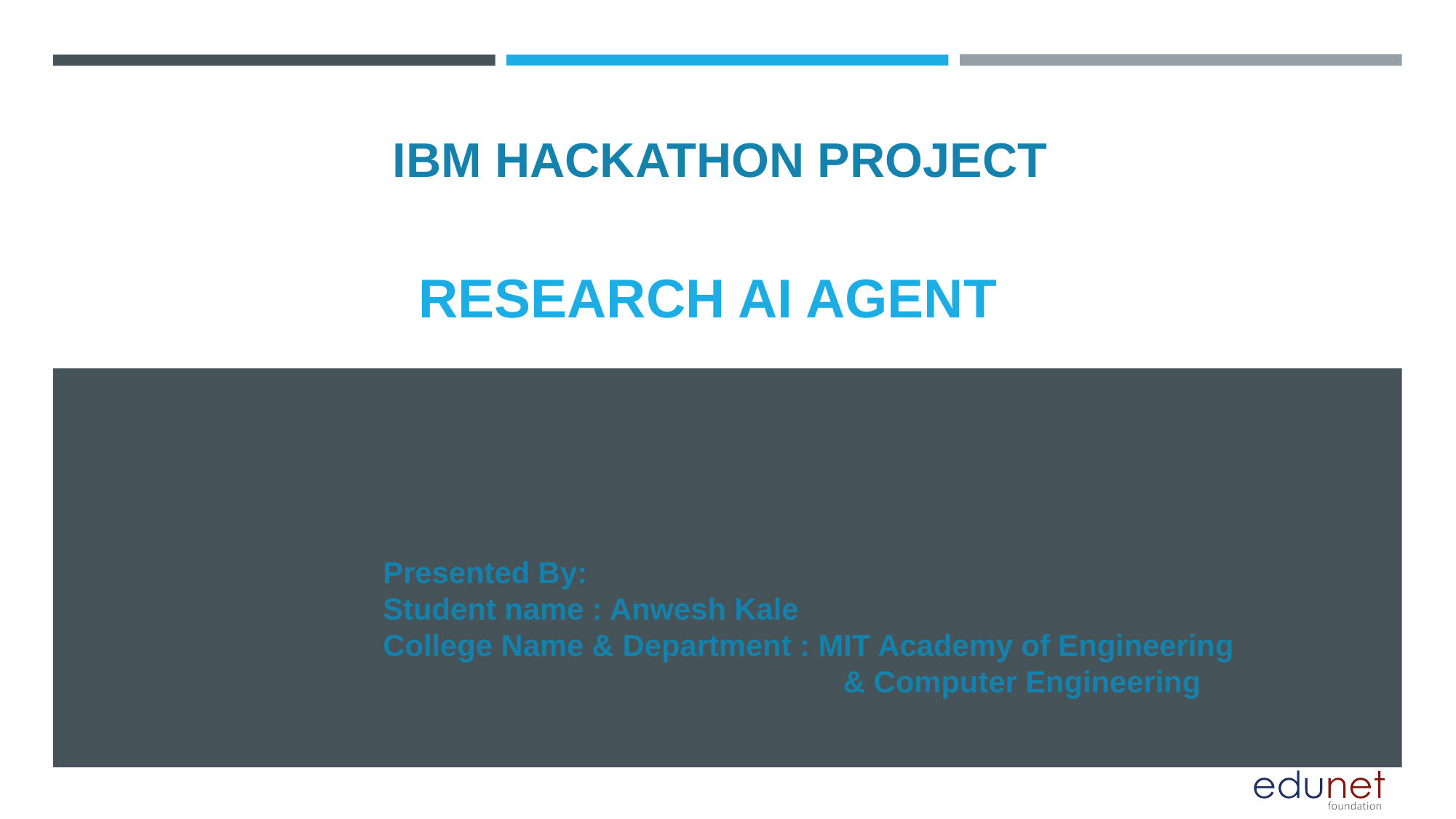

IBM HACKATHON PROJECT
# Research ai agent
Presented By:
Student name : Anwesh Kale
College Name & Department : MIT Academy of Engineering
                                                       & Computer Engineering